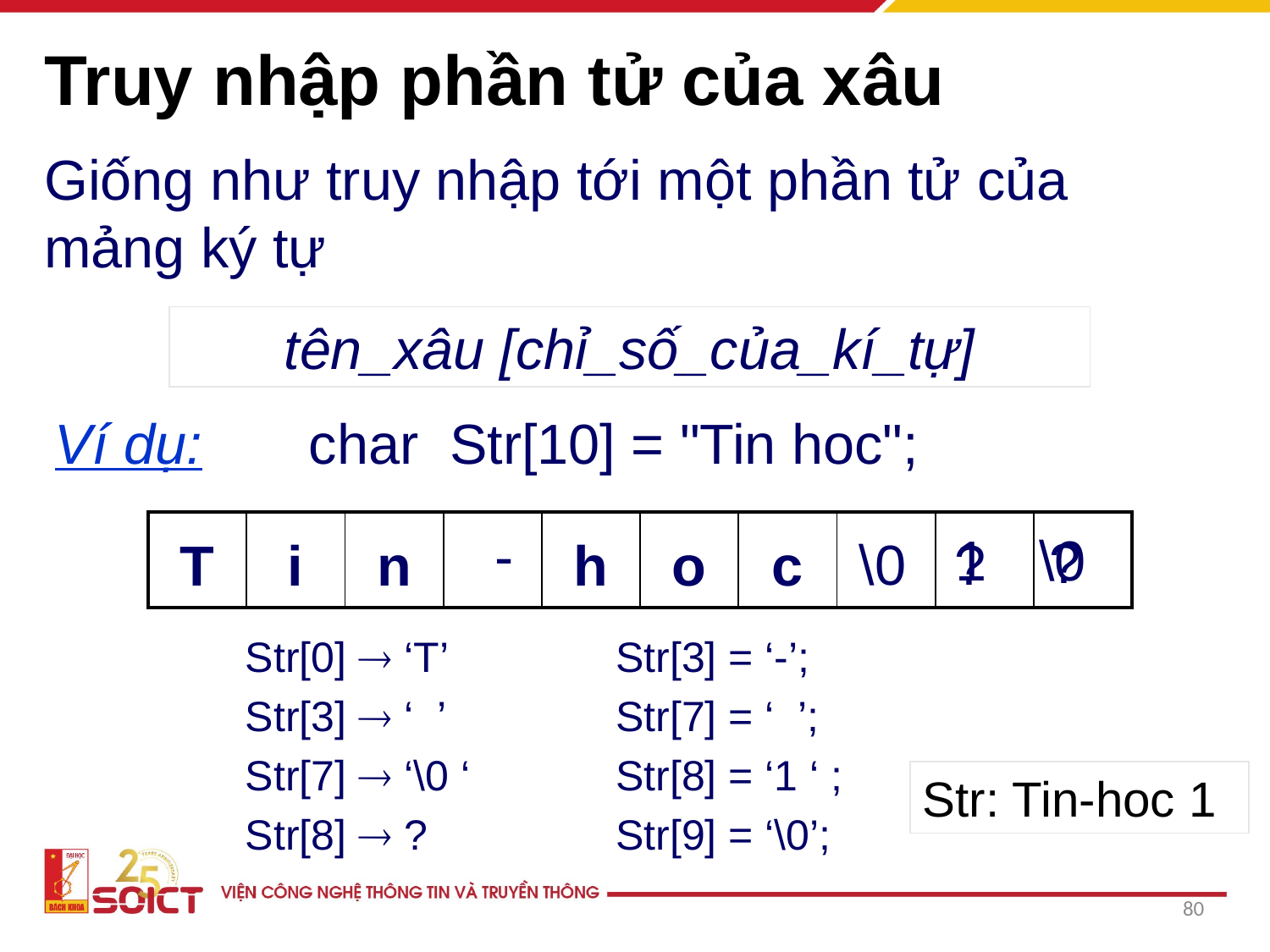

# Truy nhập phần tử của xâu
Giống như truy nhập tới một phần tử của mảng ký tự

tên_xâu [chỉ_số_của_kí_tự]
Ví dụ: 	char  Str[10] = "Tin hoc";

| T | i | n |  | h | o | c |  |  |  |
| --- | --- | --- | --- | --- | --- | --- | --- | --- | --- |
-
1
\0
?
\0
?
Str[0] → ‘T’
Str[3] → ‘  ’
Str[7] → ‘\0 ‘
Str[8] → ?
Str[3] = ‘-’;
Str[7] = ‘  ’;
Str[8] = ‘1 ‘ ;
Str[9] = ‘\0’;
Str: Tin-hoc 1
80